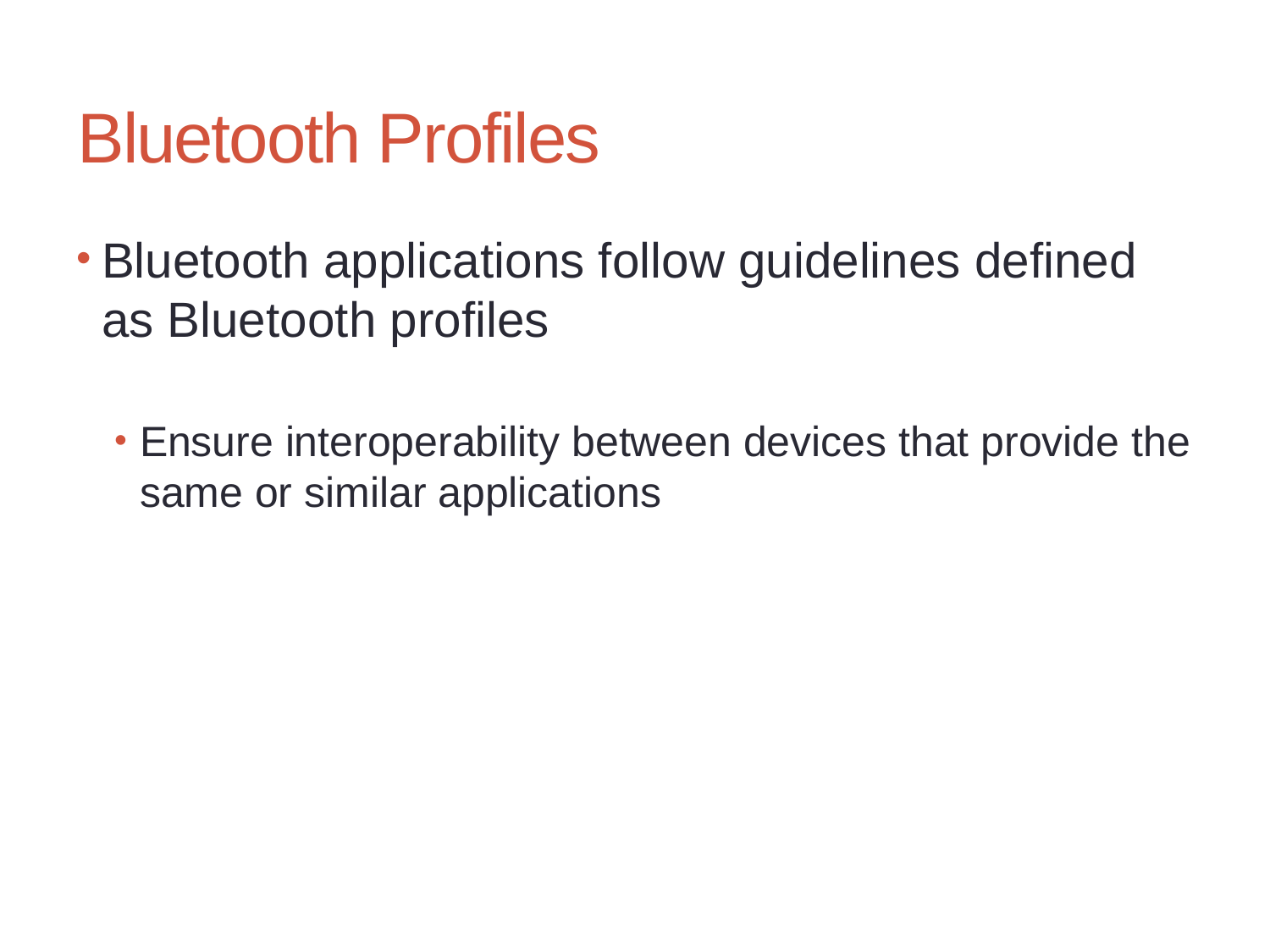

# Bluetooth Profiles
Bluetooth applications follow guidelines defined as Bluetooth profiles

Ensure interoperability between devices that provide the same or similar applications